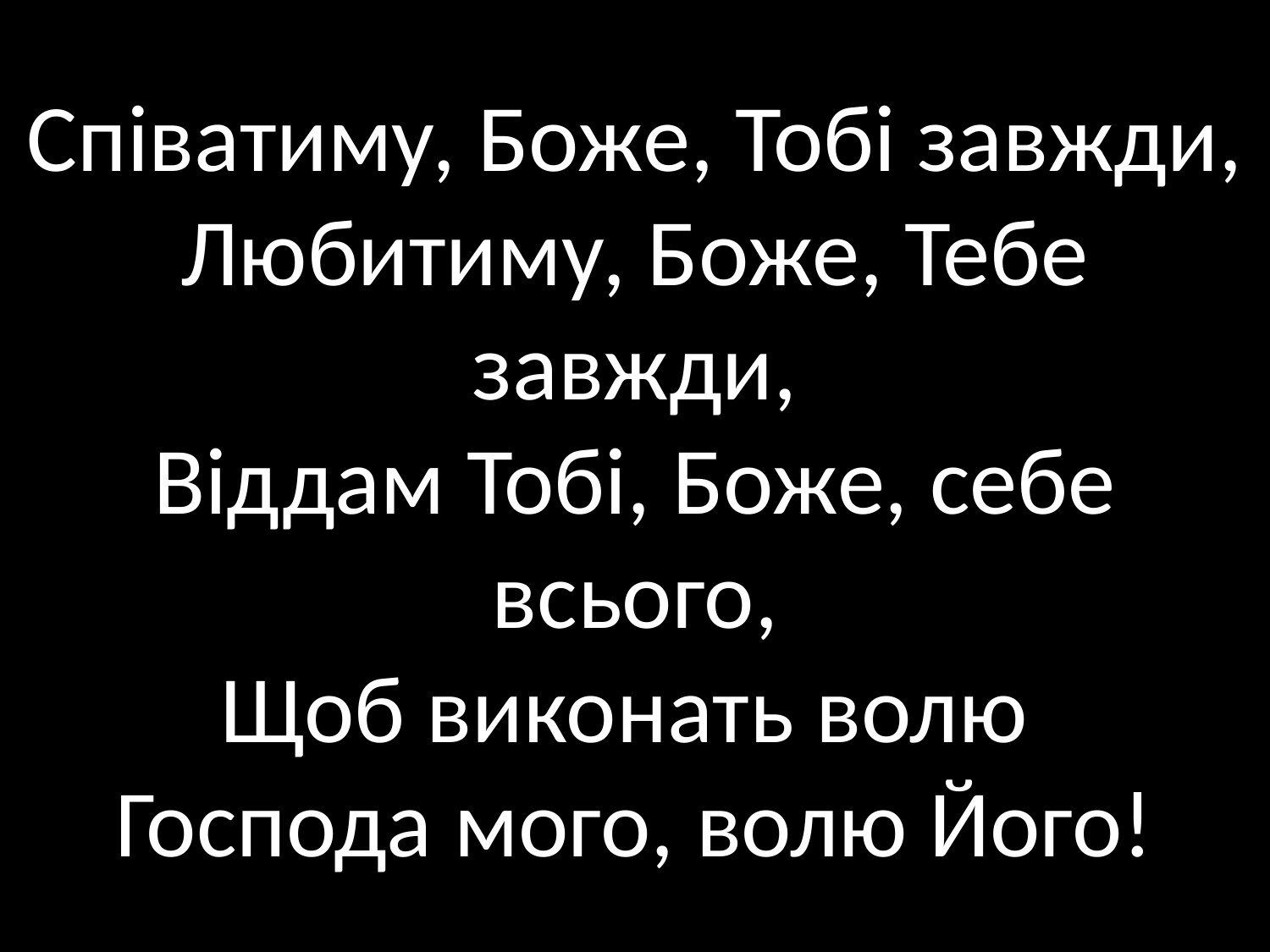

# Співатиму, Боже, Тобі завжди, Любитиму, Боже, Тебе завжди, Віддам Тобі, Боже, себе всього, Щоб виконать волю Господа мого, волю Його!